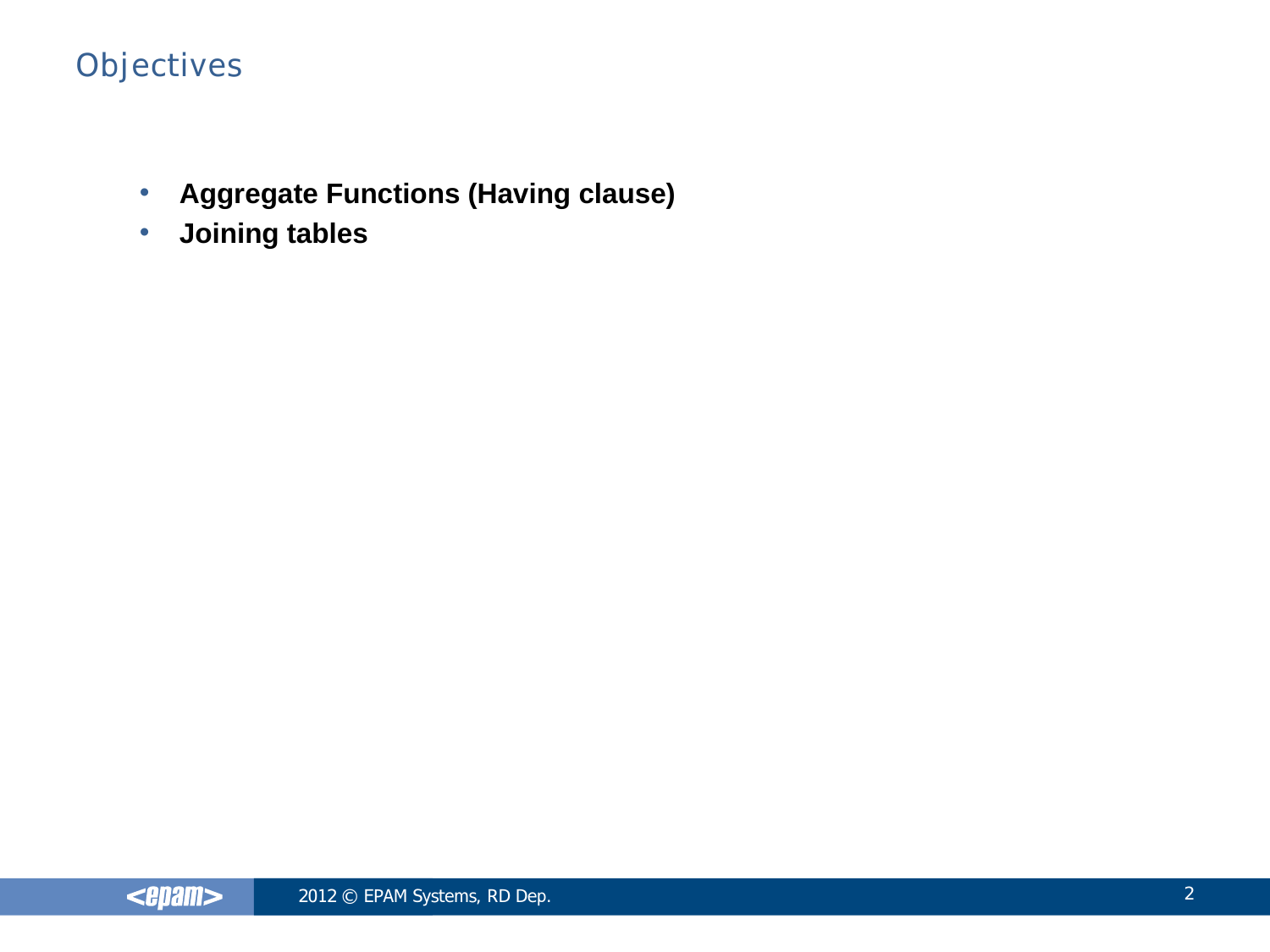

# Objectives
Aggregate Functions (Having clause)
Joining tables

2
2012 © EPAM Systems, RD Dep.